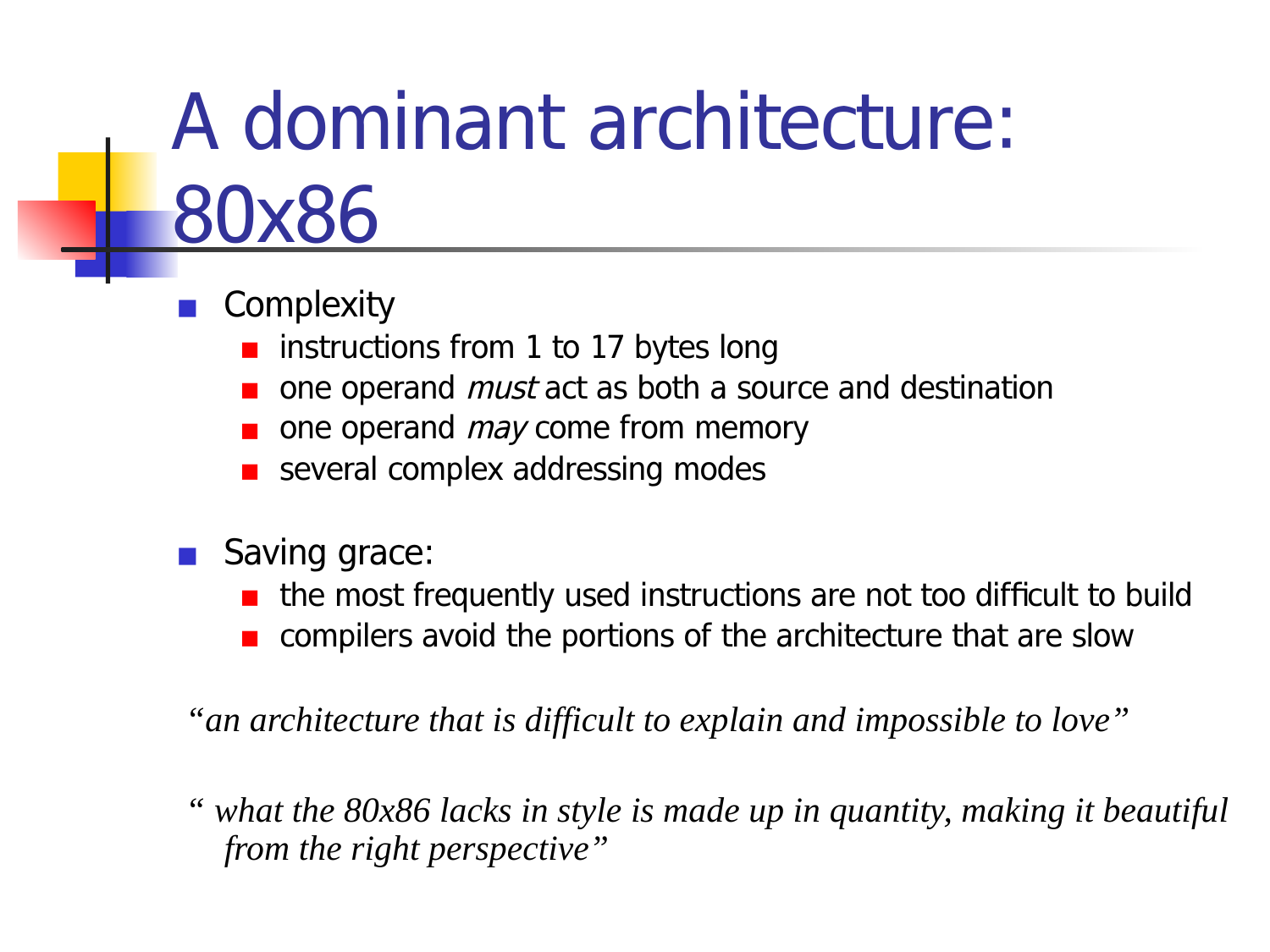

# A dominant architecture:  80x86
Complexity
instructions from 1 to 17 bytes long
one operand must act as both a source and destination
one operand may come from memory
several complex addressing modes

Saving grace:
the most frequently used instructions are not too difficult to build
compilers avoid the portions of the architecture that are slow

 “an architecture that is difficult to explain and impossible to love”

 “ what the 80x86 lacks in style is made up in quantity, making it beautiful from the right perspective”